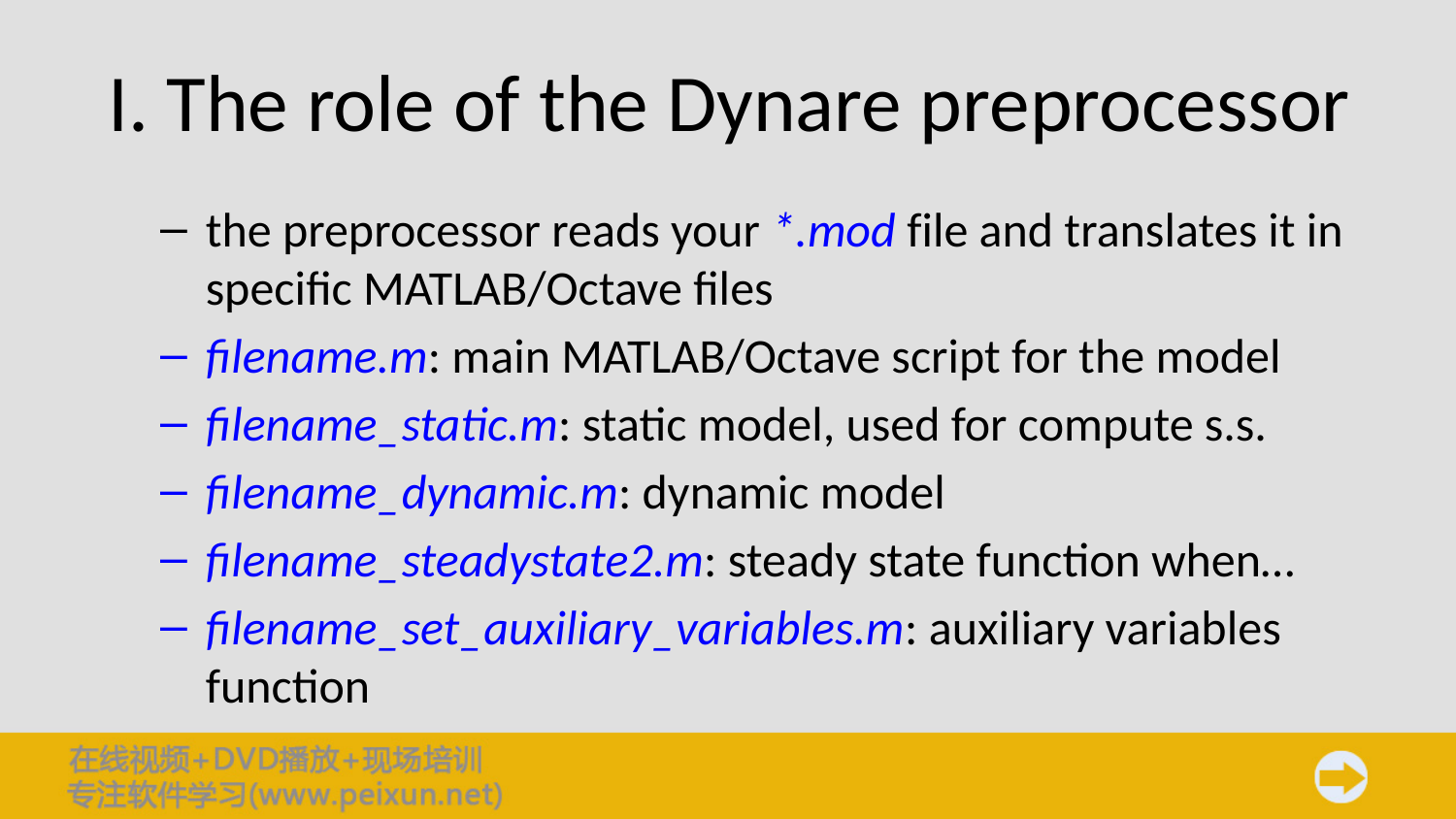

# I. The role of the Dynare preprocessor
the preprocessor reads your *.mod file and translates it in specific MATLAB/Octave files
filename.m: main MATLAB/Octave script for the model
filename_static.m: static model, used for compute s.s.
filename_dynamic.m: dynamic model
filename_steadystate2.m: steady state function when…
filename_set_auxiliary_variables.m: auxiliary variables function